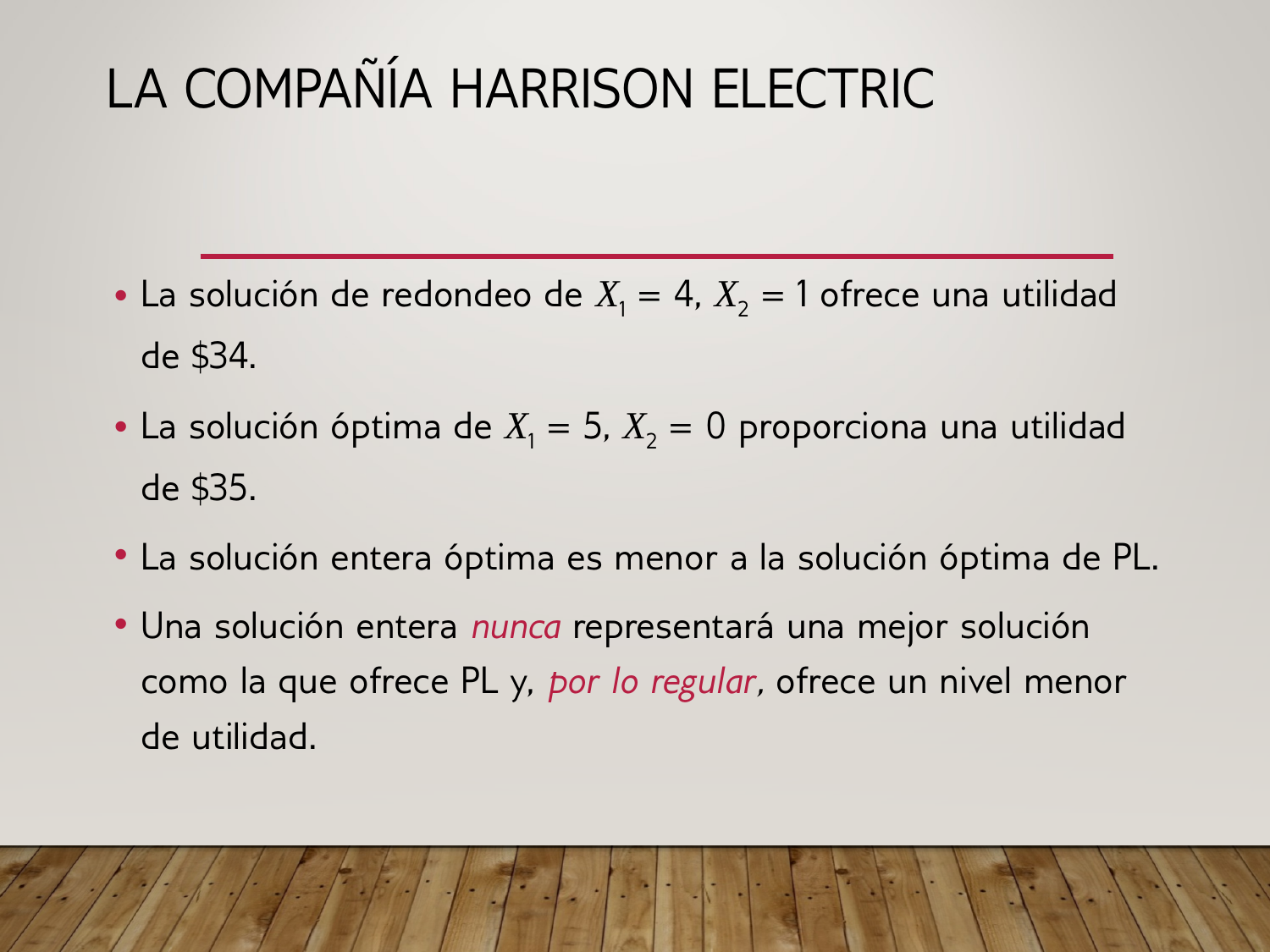

# La compañía Harrison Electric
La solución de redondeo de X1 = 4, X2 = 1 ofrece una utilidad de $34.
La solución óptima de X1 = 5, X2 = 0 proporciona una utilidad de $35.
La solución entera óptima es menor a la solución óptima de PL.
Una solución entera nunca representará una mejor solución como la que ofrece PL y, por lo regular, ofrece un nivel menor de utilidad.